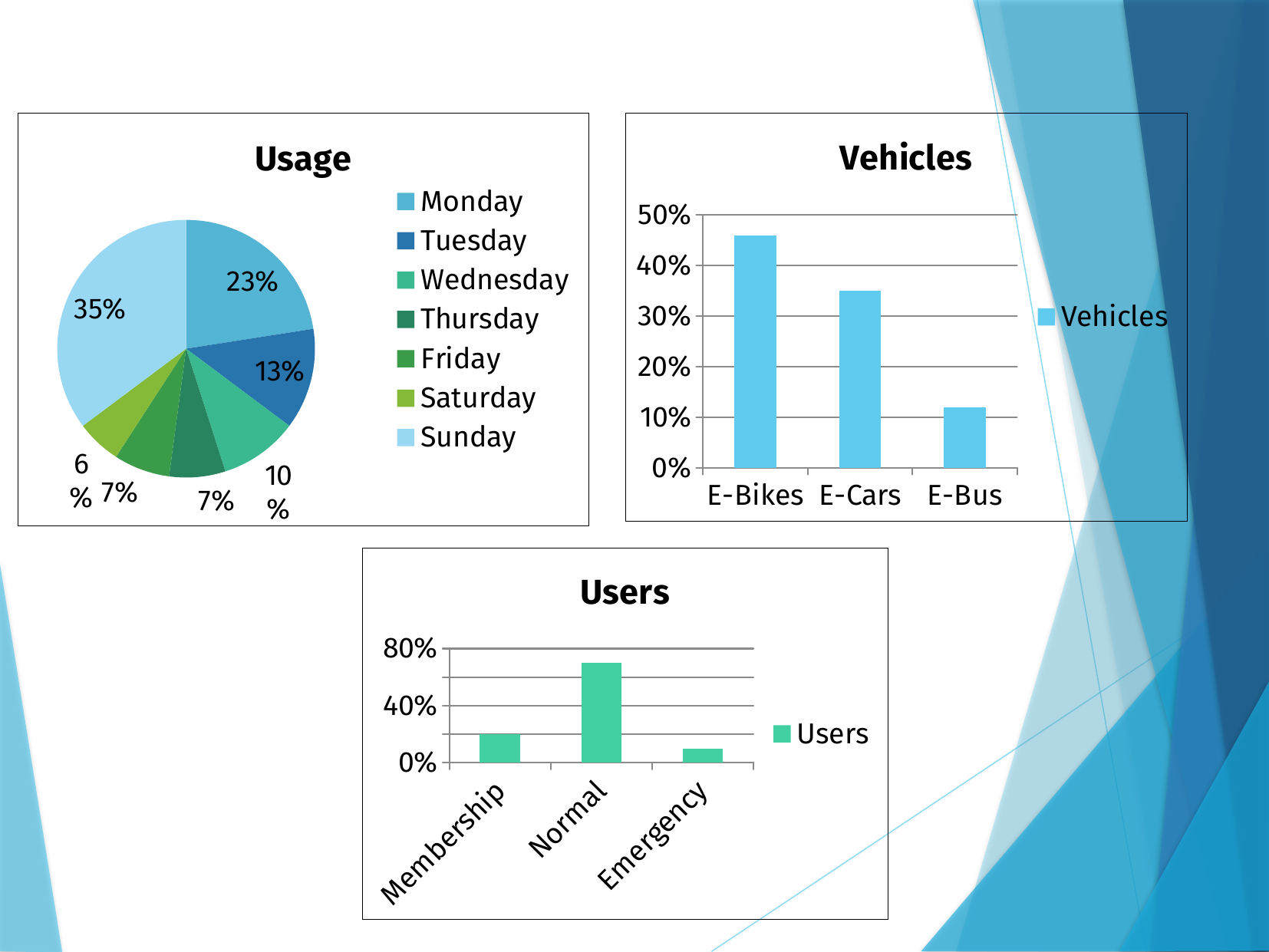

### Chart: Usage

| Category | Usage |
|---|---|
| Monday | 0.16 |
| Tuesday | 0.09 |
| Wednesday | 0.07 |
| Thursday | 0.05 |
| Friday | 0.05 |
| Saturday | 0.04 |
| Sunday | 0.25 |

### Chart:

| Category | Vehicles |
|---|---|
| E-Bikes | 0.46 |
| E-Cars | 0.35 |
| E-Bus | 0.12 |

### Chart:

| Category | Users |
|---|---|
| Membership | 0.2 |
| Normal | 0.7 |
| Emergency | 0.1 |